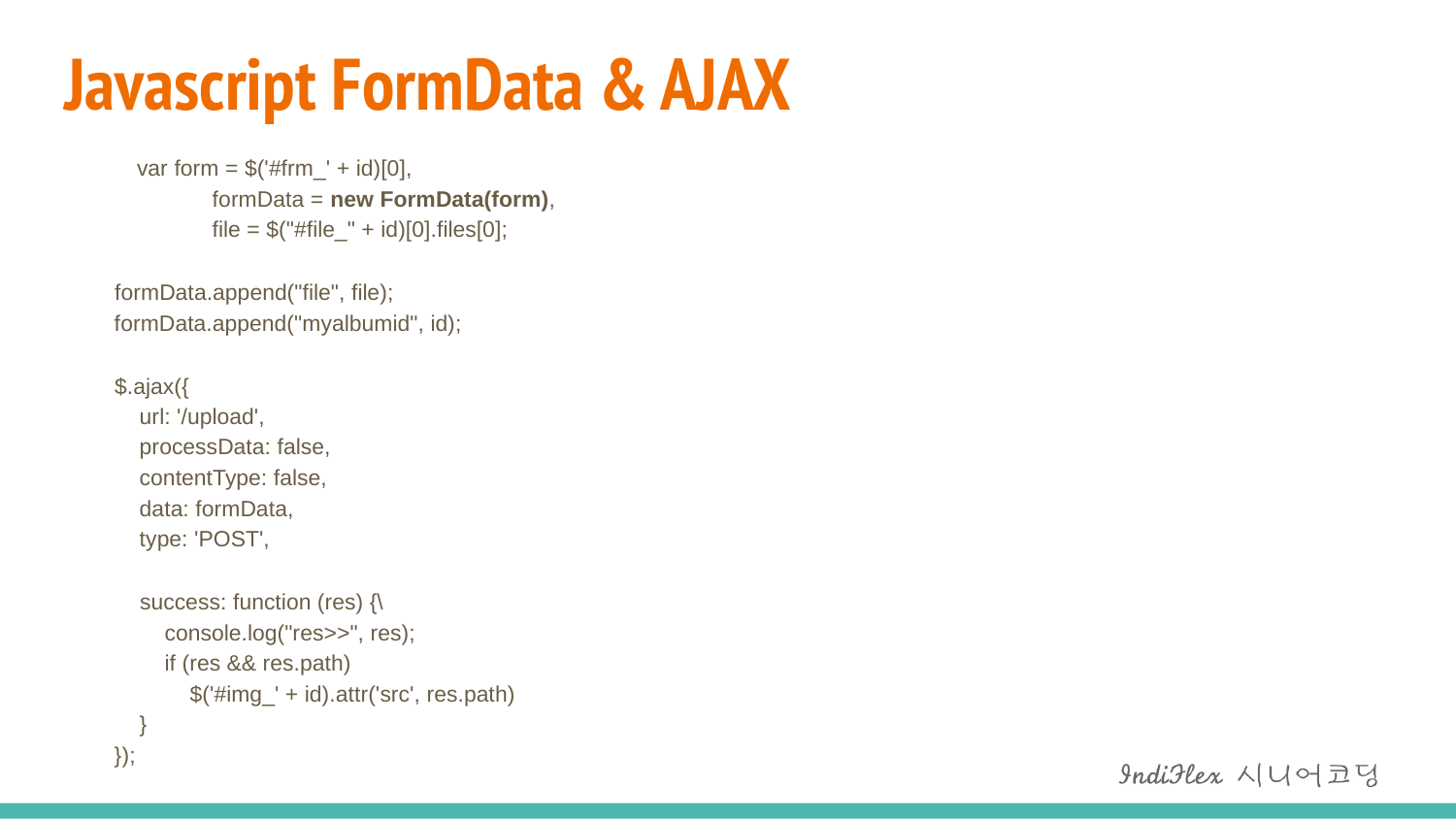

# Javascript FormData & AJAX
var form = $('#frm_' + id)[0],
            formData = new FormData(form),
            file = $("#file_" + id)[0].files[0];
        formData.append("file", file);
        formData.append("myalbumid", id);
        $.ajax({
            url: '/upload',
            processData: false,
            contentType: false,
            data: formData,
            type: 'POST',
            success: function (res) {\
                console.log("res>>", res);
                if (res && res.path)
                    $('#img_' + id).attr('src', res.path)
            }
        });